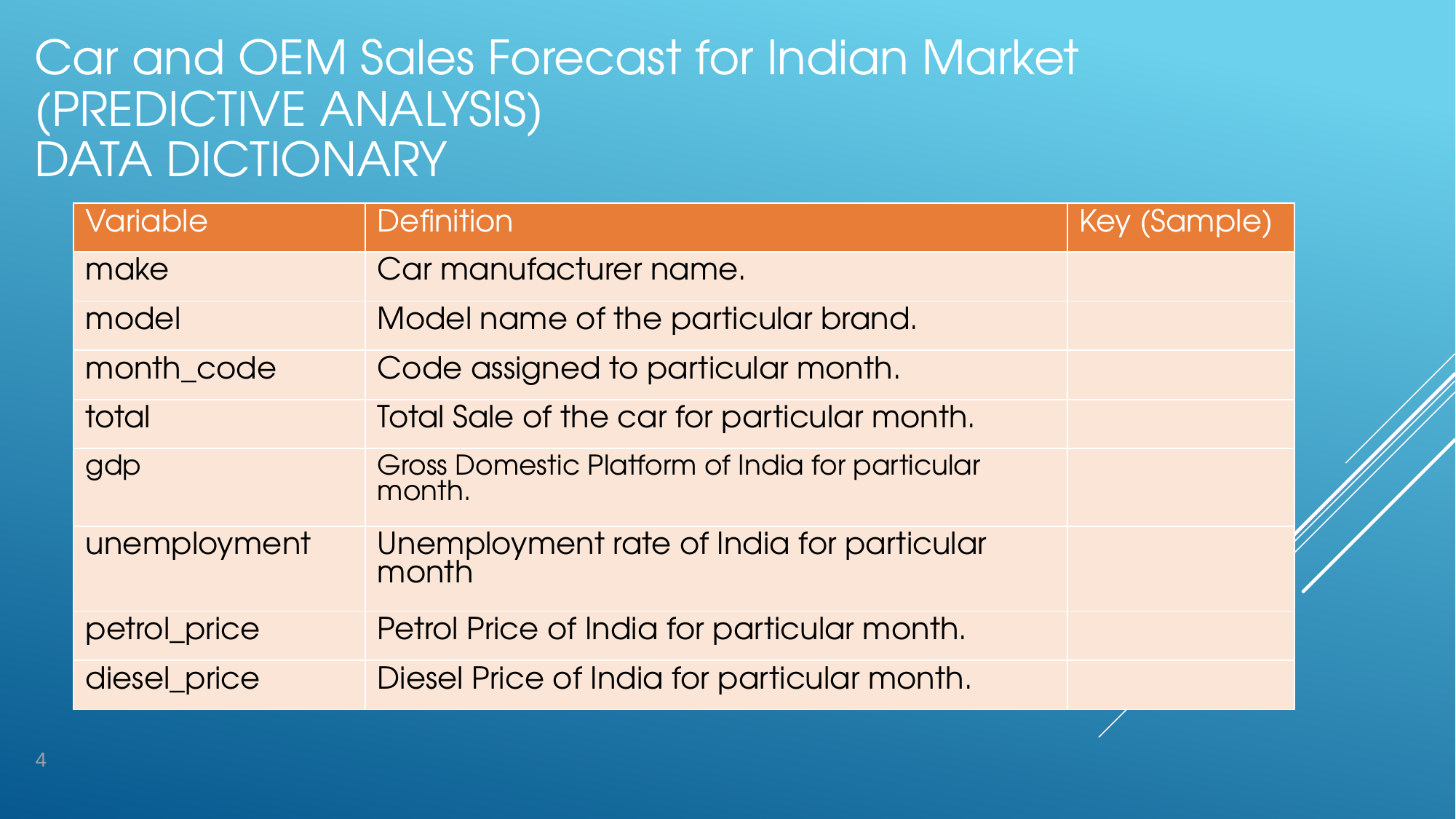

Car and OEM Sales Forecast for Indian Market

# (Predictive Analysis) Data Dictionary

| Variable | Definition | Key (Sample) |
| --- | --- | --- |
| make | Car manufacturer name. |  |
| model | Model name of the particular brand. |  |
| month\_code | Code assigned to particular month. |  |
| total | Total Sale of the car for particular month. |  |
| gdp | Gross Domestic Platform of India for particular month. |  |
| unemployment | Unemployment rate of India for particular month |  |
| petrol\_price | Petrol Price of India for particular month. |  |
| diesel\_price | Diesel Price of India for particular month. |  |
4